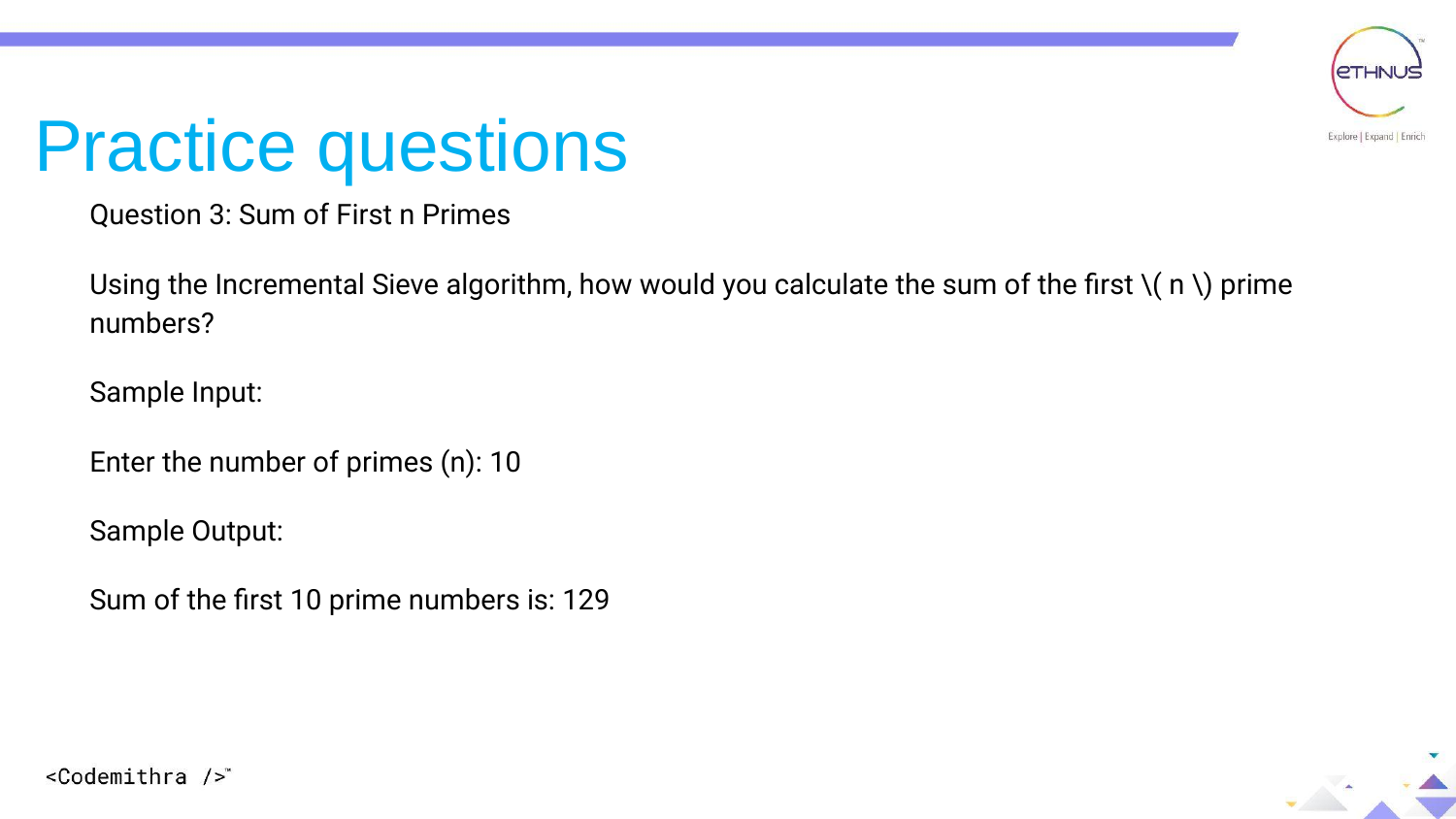

Practice questions

Question 3: Sum of First n Primes
Using the Incremental Sieve algorithm, how would you calculate the sum of the first \( n \) prime numbers?
Sample Input:
Enter the number of primes (n): 10
Sample Output:
Sum of the first 10 prime numbers is: 129